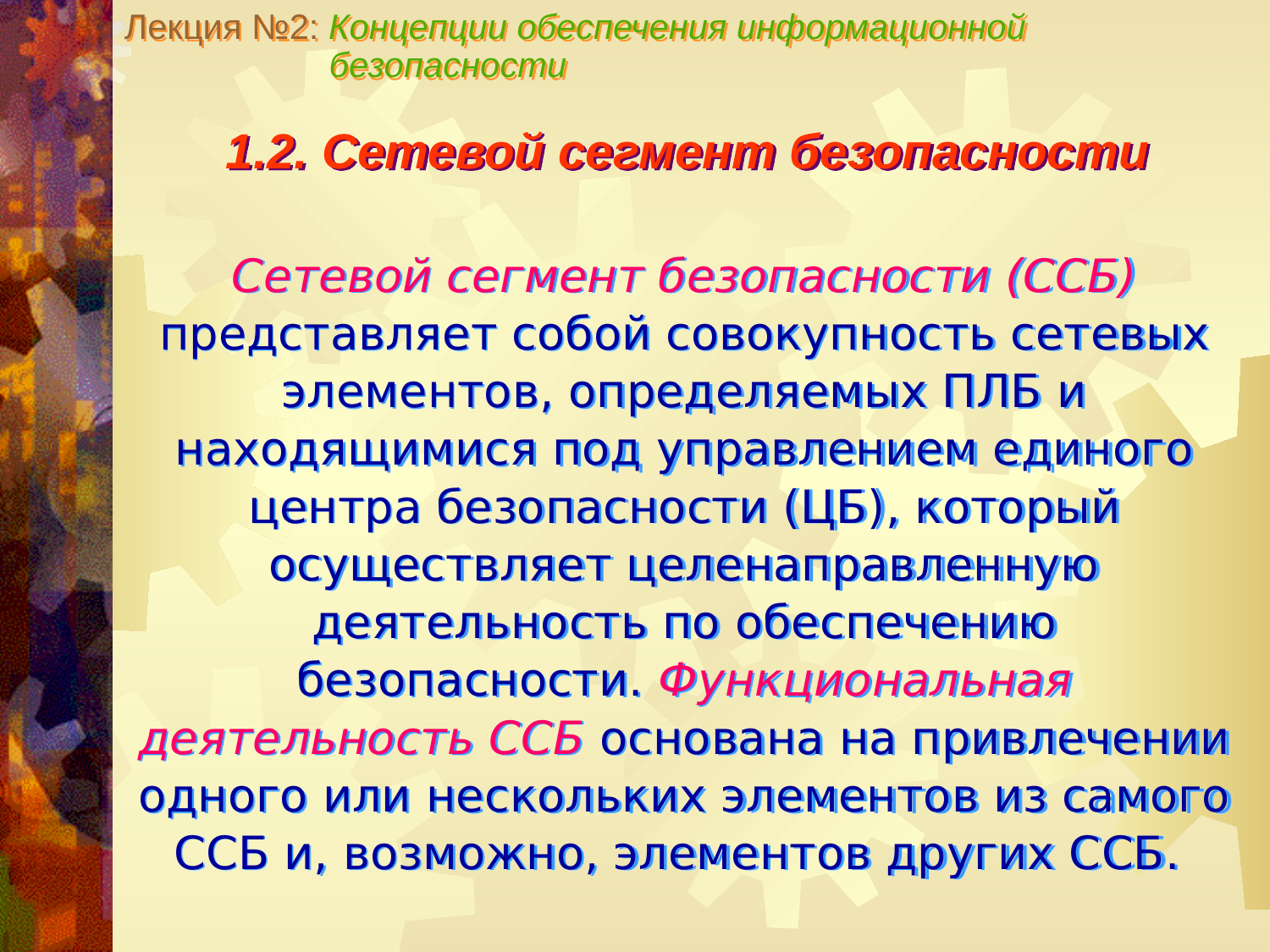

Лекция №2: Концепции обеспечения информационной
                       безопасности
1.2. Сетевой сегмент безопасности
Сетевой сегмент безопасности (ССБ) представляет собой совокупность сетевых элементов, определяемых ПЛБ и находящимися под управлением единого центра безопасности (ЦБ), который осуществляет целенаправленную деятельность по обеспечению безопасности. Функциональная деятельность ССБ основана на привлечении одного или нескольких элементов из самого ССБ и, возможно, элементов других ССБ.